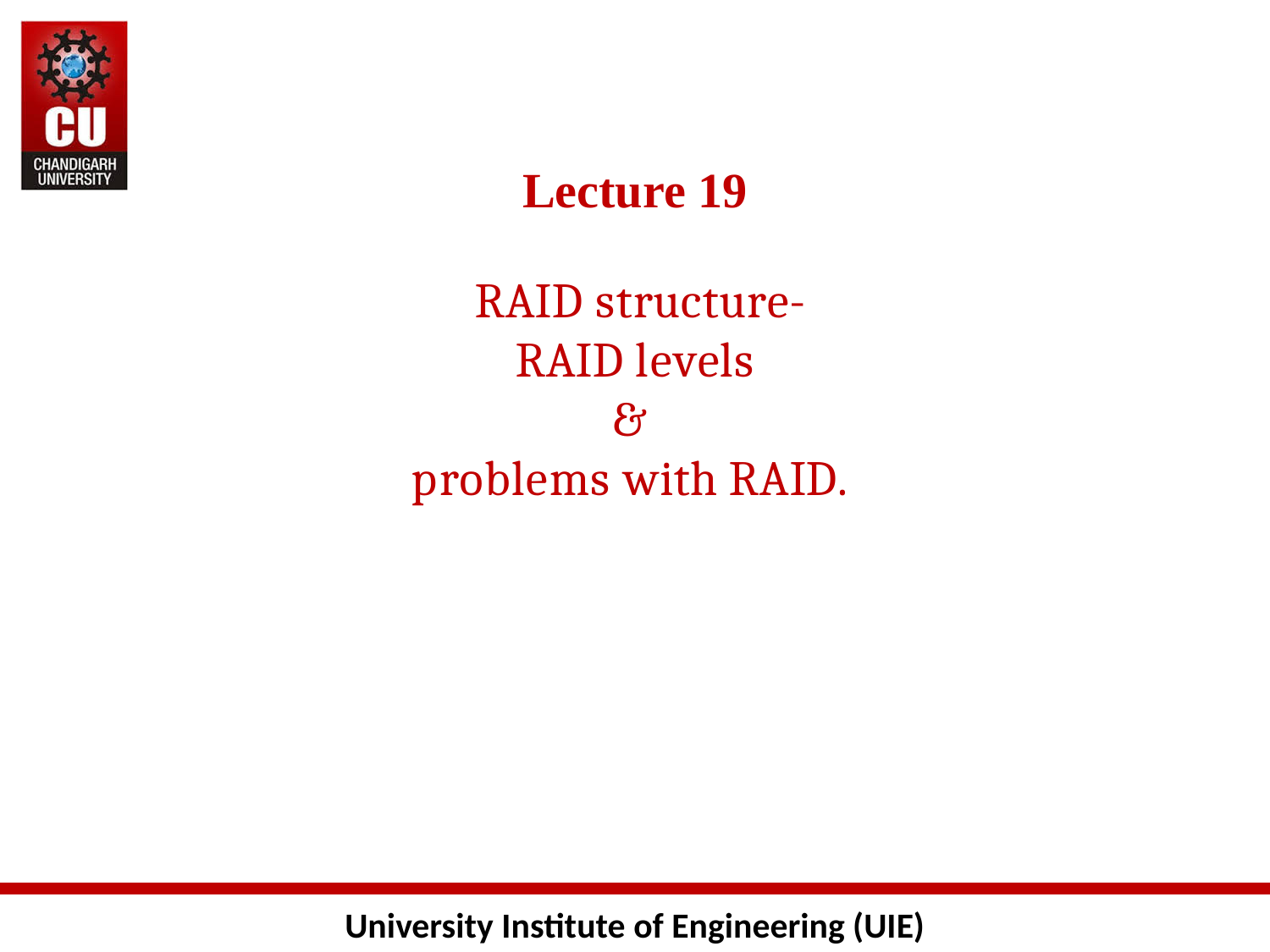

# Lecture 19 RAID structure- RAID levels & problems with RAID.